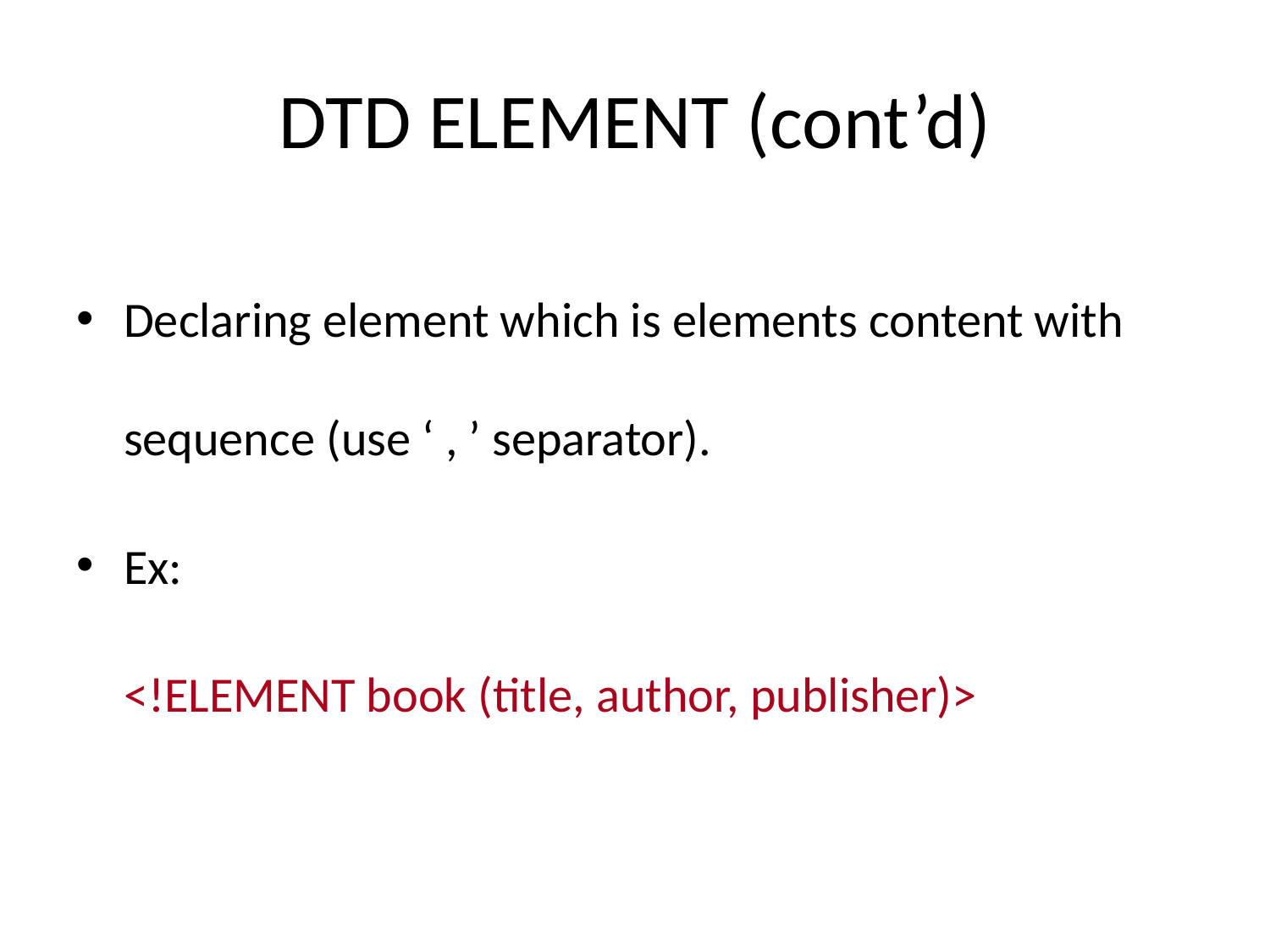

# DTD ELEMENT (cont’d)
Declaring element which is elements content with sequence (use ‘ , ’ separator).
Ex:
	<!ELEMENT book (title, author, publisher)>